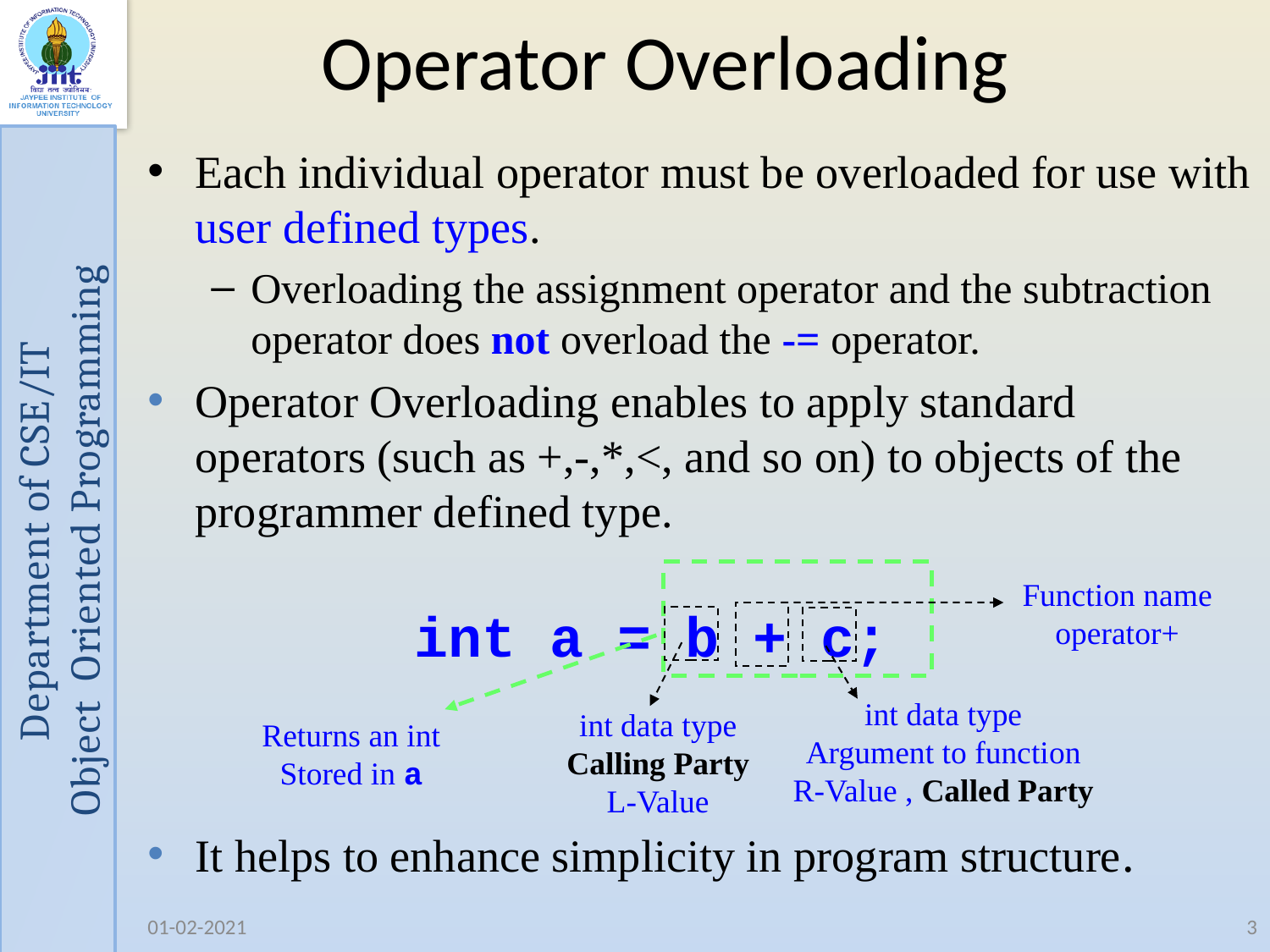

Operator Overloading
Each individual operator must be overloaded for use with user defined types.
Overloading the assignment operator and the subtraction operator does not overload the -= operator.
Operator Overloading enables to apply standard operators (such as +,-,*,<, and so on) to objects of the programmer defined type.

It helps to enhance simplicity in program structure.

Function name
operator+
int a = b + c;

int data type
Argument to function
R-Value , Called Party
int data type
Calling Party
L-Value
Returns an int
Stored in a
01-02-2021

3